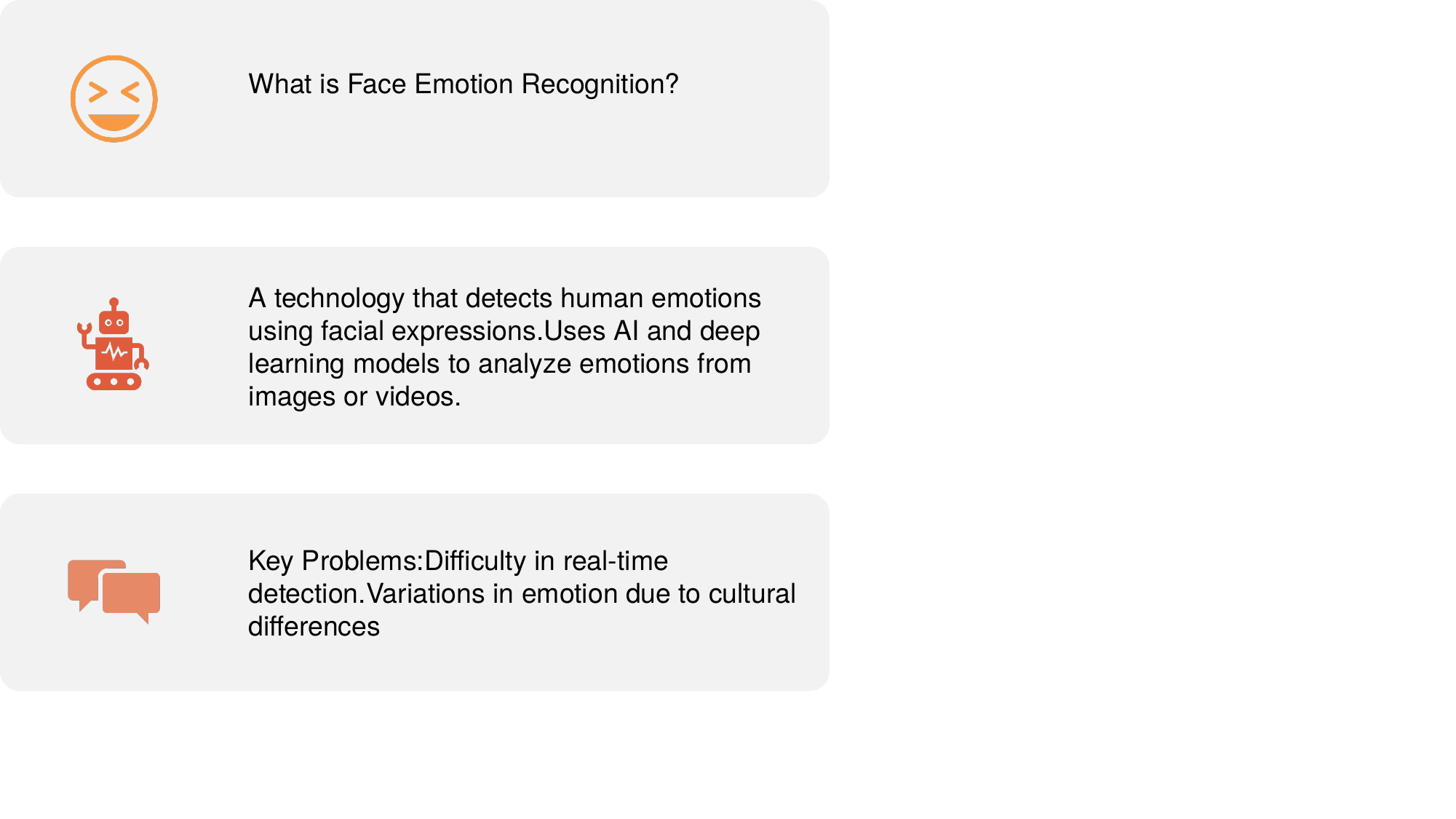

# Introduction
What is Face Emotion Recognition?
A technology that detects human emotions using facial expressions.Uses AI and deep learning models to analyze emotions from images or videos.
Key Problems:Difficulty in real-time detection.Variations in emotion due to cultural differences